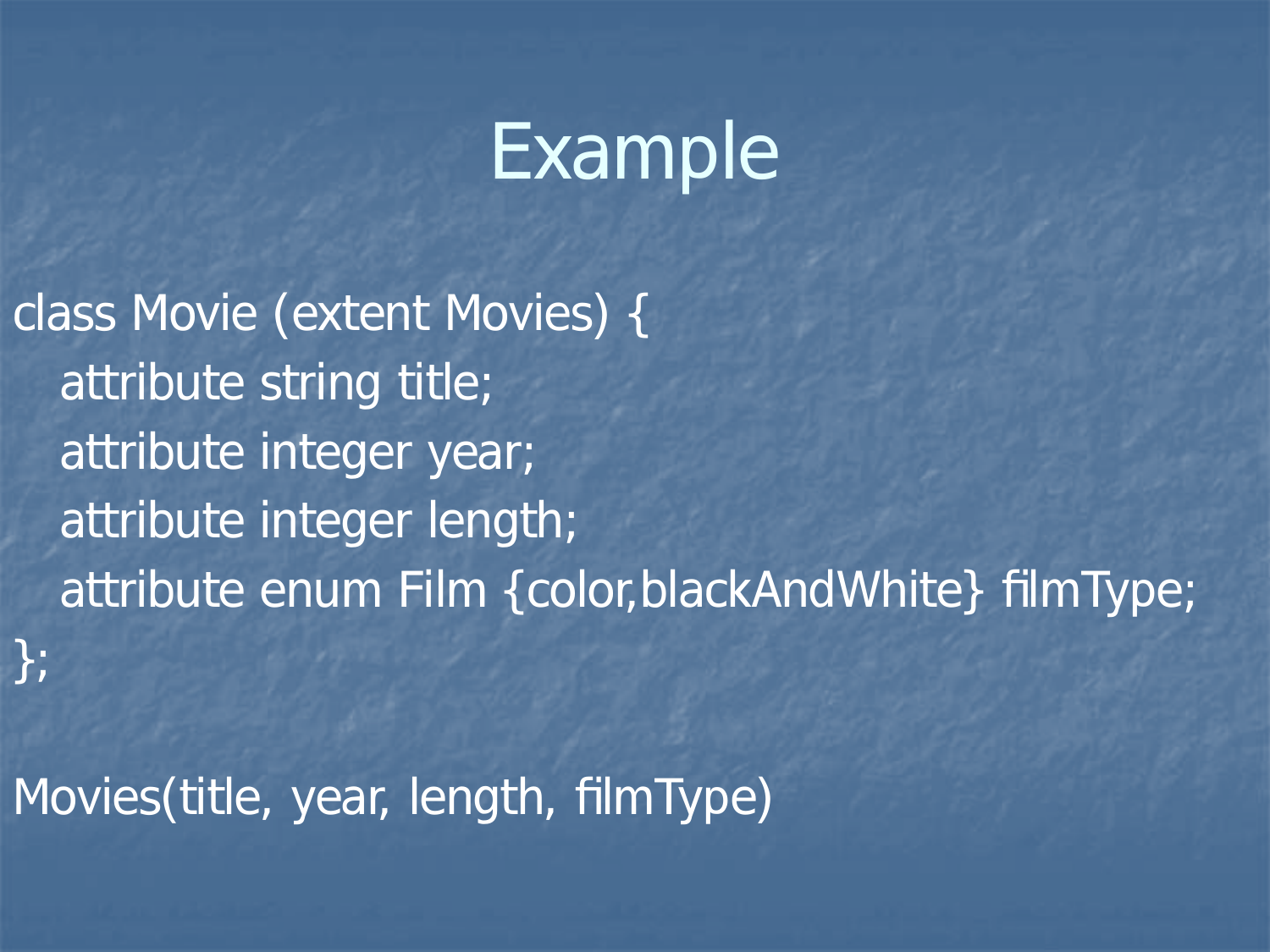

# Example
class Movie (extent Movies) {
	attribute string title;
	attribute integer year;
	attribute integer length;
	attribute enum Film {color,blackAndWhite} filmType;
};

Movies(title, year, length, filmType)